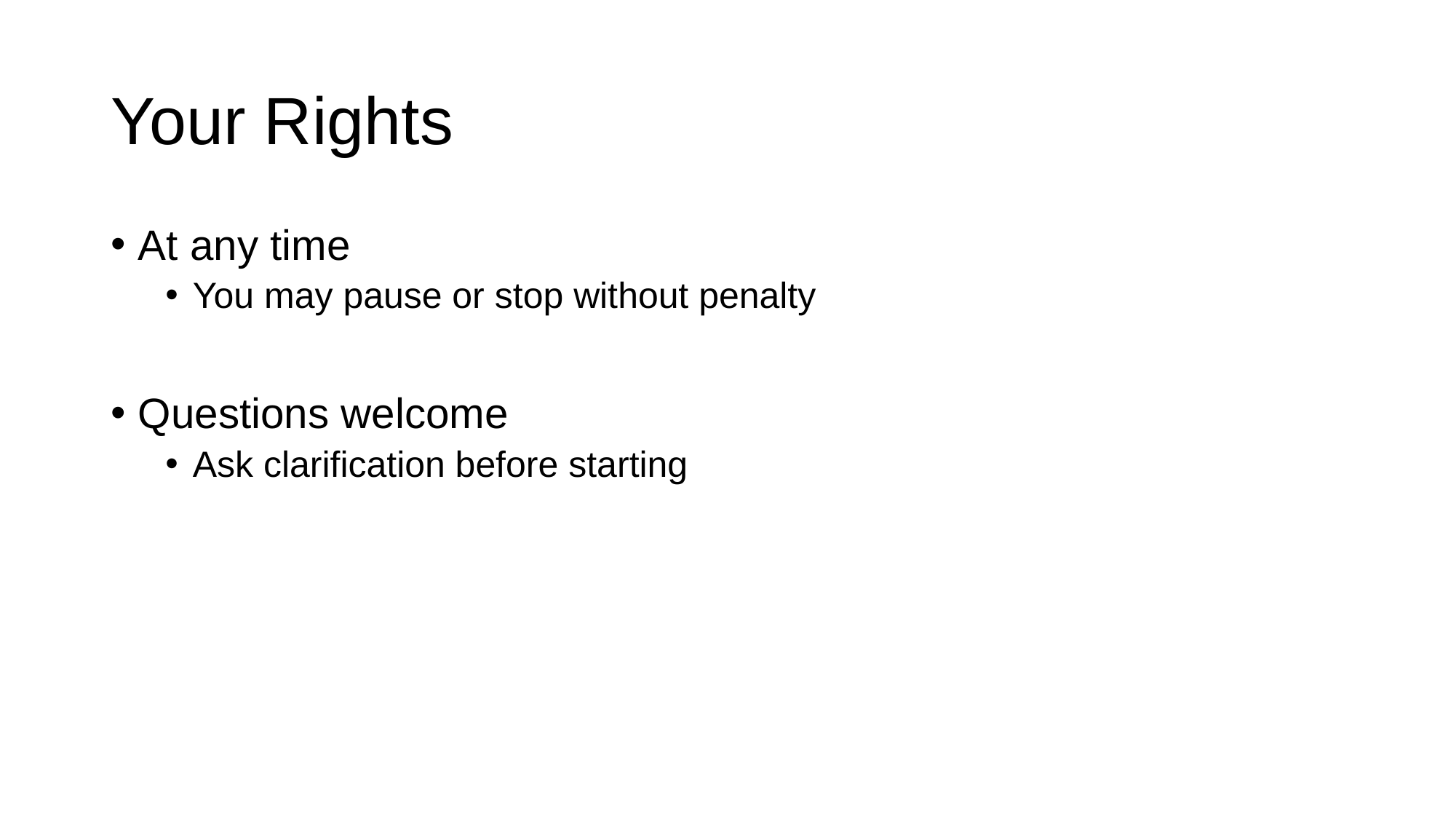

# Your Rights
At any time
You may pause or stop without penalty

Questions welcome
Ask clarification before starting